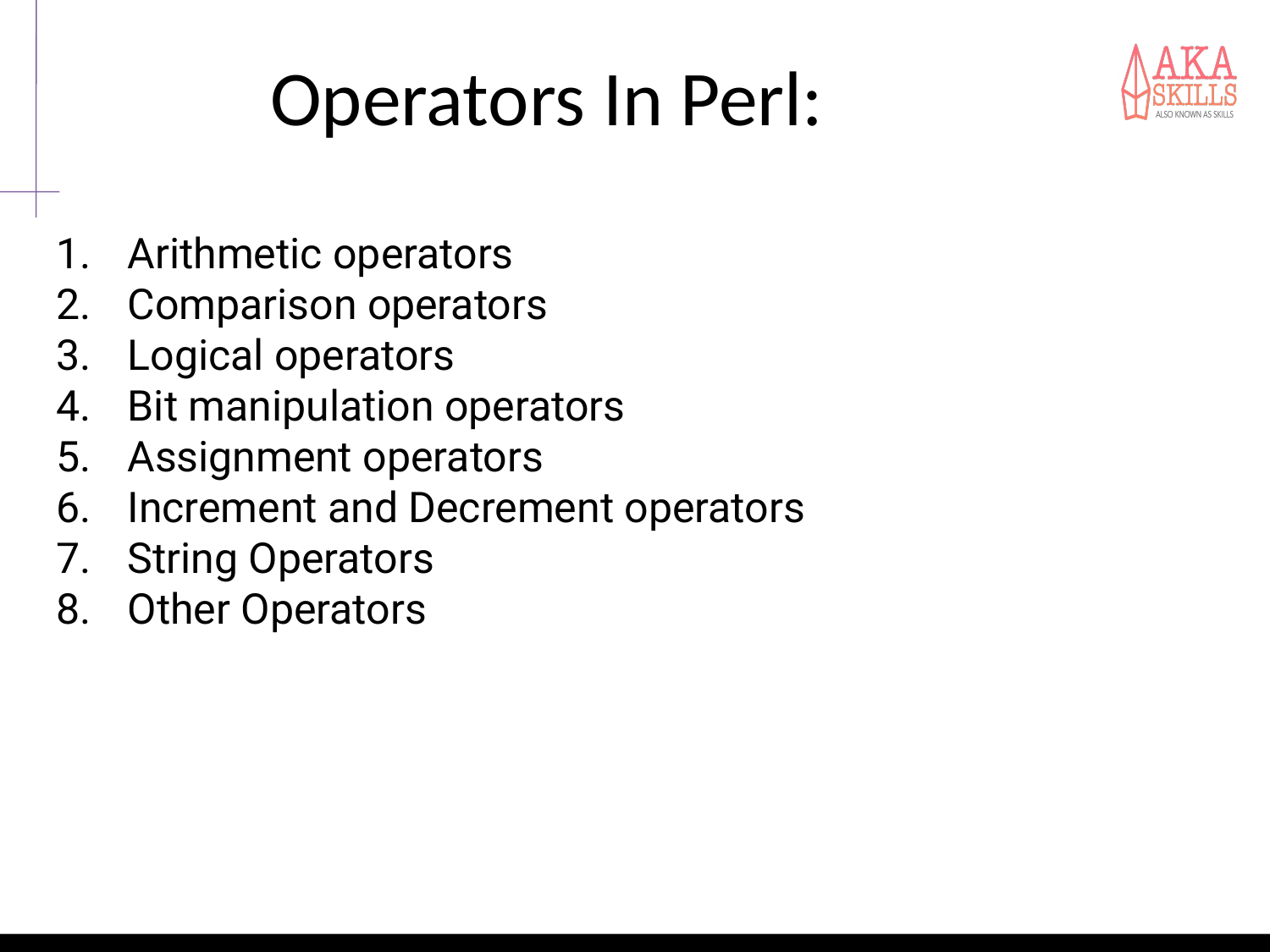

# Operators In Perl:
Arithmetic operators
Comparison operators
Logical operators
Bit manipulation operators
Assignment operators
Increment and Decrement operators
String Operators
Other Operators